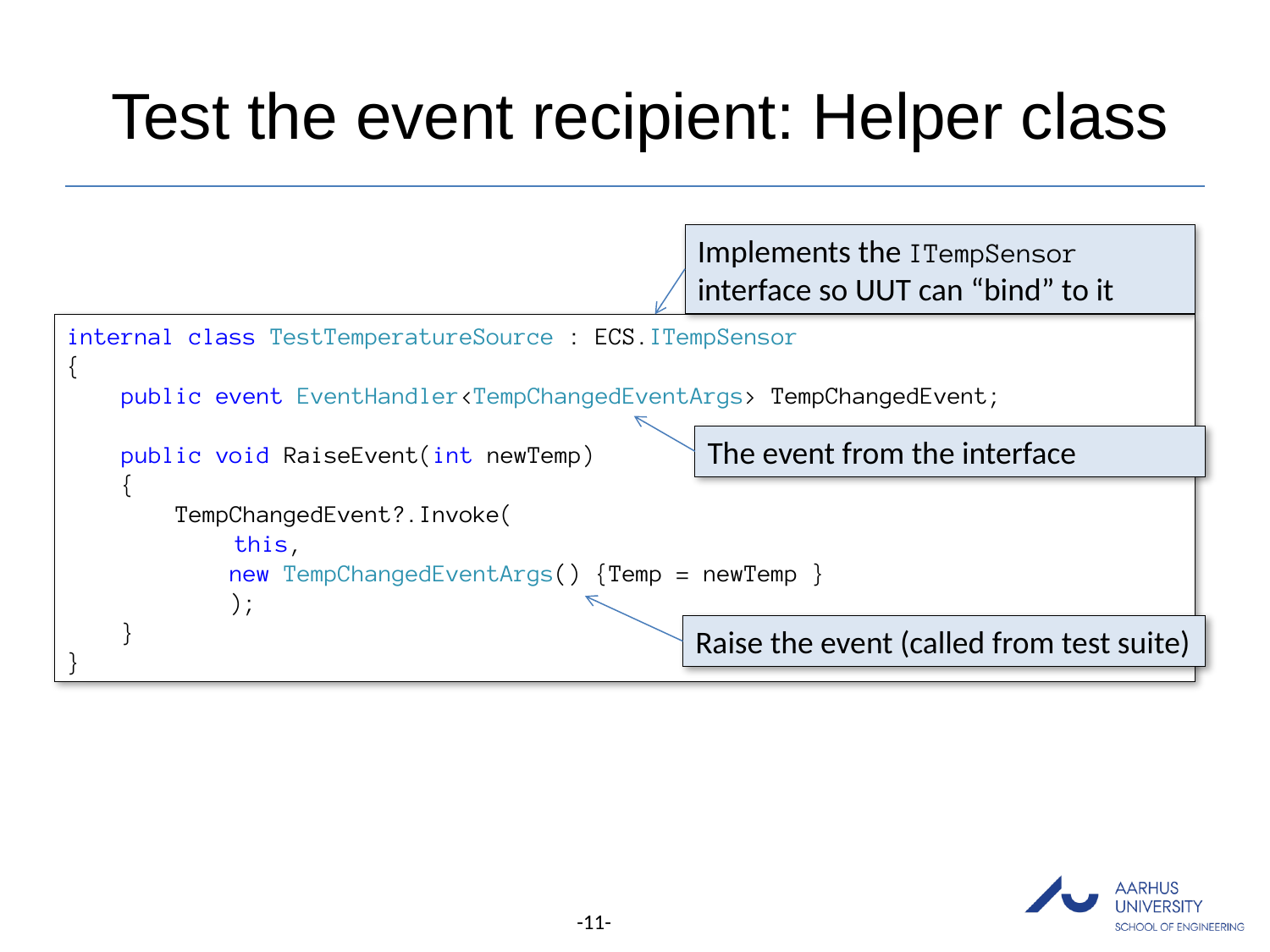

# Test the event recipient: Helper class
Implements the ITempSensor interface so UUT can “bind” to it
internal class TestTemperatureSource : ECS.ITempSensor
{
    public event EventHandler<TempChangedEventArgs> TempChangedEvent;

    public void RaiseEvent(int newTemp)
    {
        TempChangedEvent?.Invoke(
	   this,
            new TempChangedEventArgs() {Temp = newTemp }
            );
    }
}
The event from the interface
Raise the event (called from test suite)